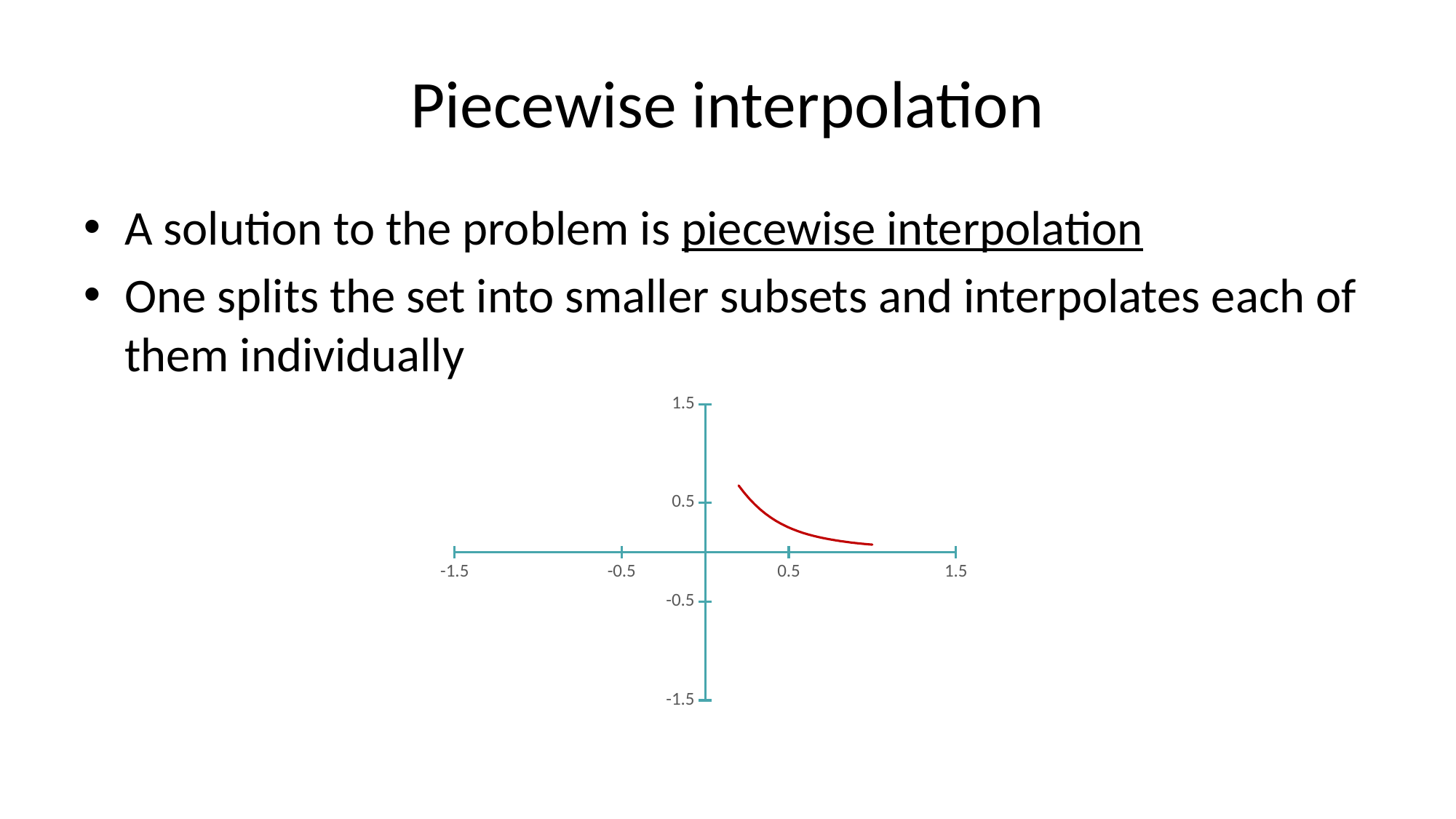

# Piecewise interpolation
A solution to the problem is piecewise interpolation
One splits the set into smaller subsets and interpolates each of them individually

### Chart

| Category |  |  |  |
|---|---|---|---|